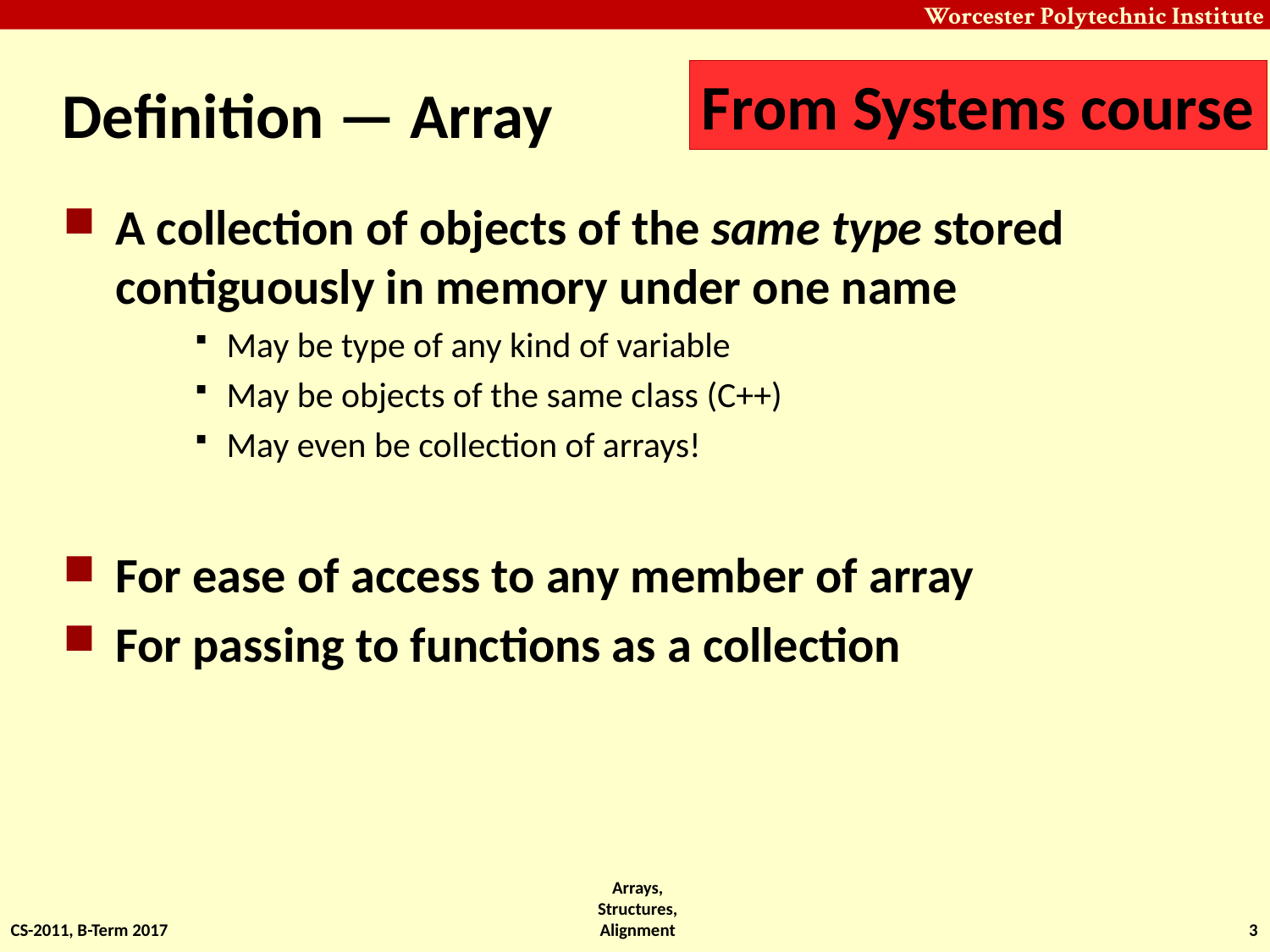

# Definition — Array
From Systems course
A collection of objects of the same type stored contiguously in memory under one name
May be type of any kind of variable
May be objects of the same class (C++)
May even be collection of arrays!

For ease of access to any member of array
For passing to functions as a collection

CS-2011, B-Term 2017
Arrays, Structures, Alignment
3